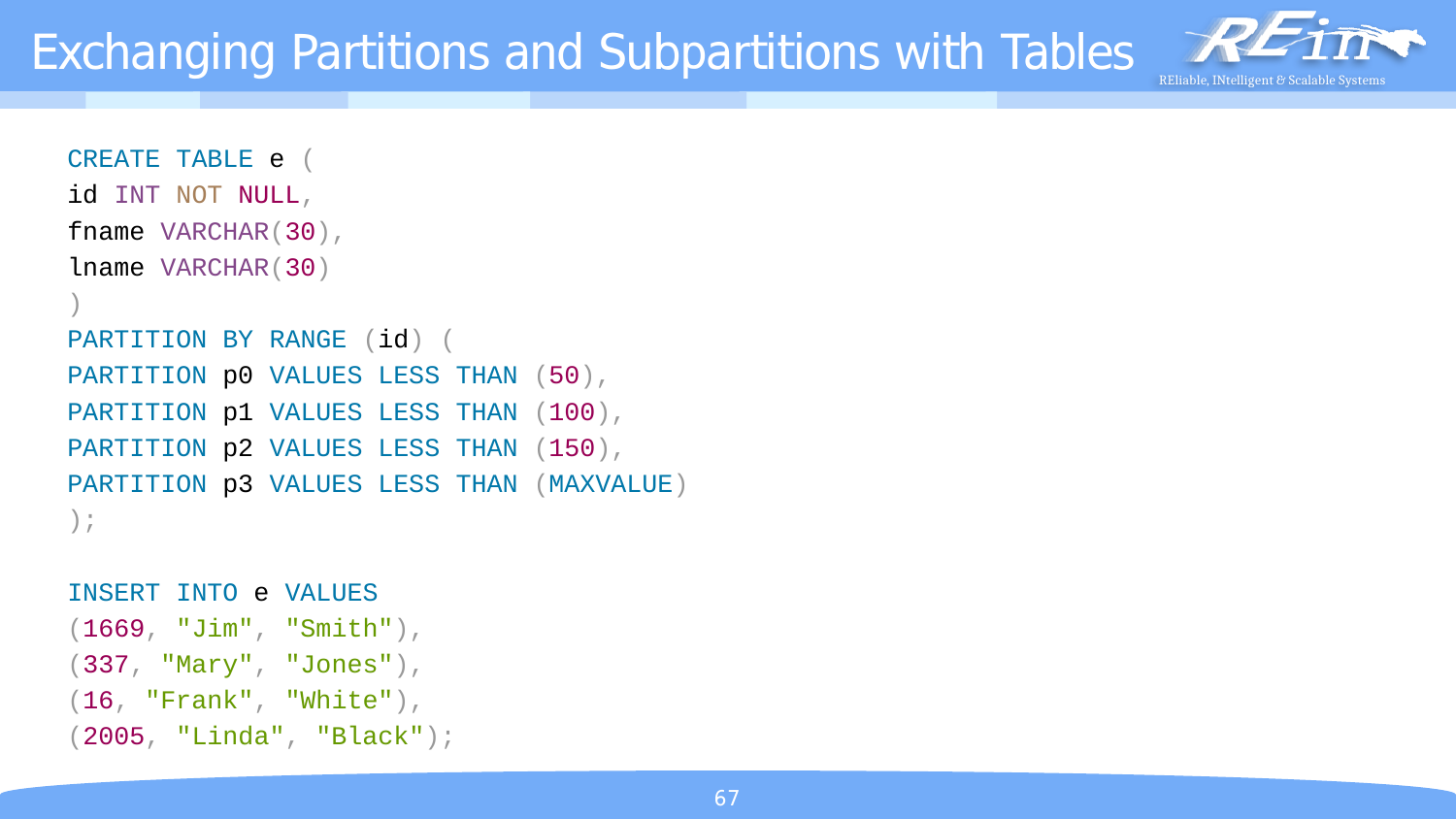

# Exchanging Partitions and Subpartitions with Tables
CREATE TABLE e (
	id INT NOT NULL,
	fname VARCHAR(30),
	lname VARCHAR(30)
)
PARTITION BY RANGE (id) (
	PARTITION p0 VALUES LESS THAN (50),
	PARTITION p1 VALUES LESS THAN (100),
	PARTITION p2 VALUES LESS THAN (150),
	PARTITION p3 VALUES LESS THAN (MAXVALUE)
);

INSERT INTO e VALUES
	(1669, "Jim", "Smith"),
	(337, "Mary", "Jones"),
	(16, "Frank", "White"),
	(2005, "Linda", "Black");

67